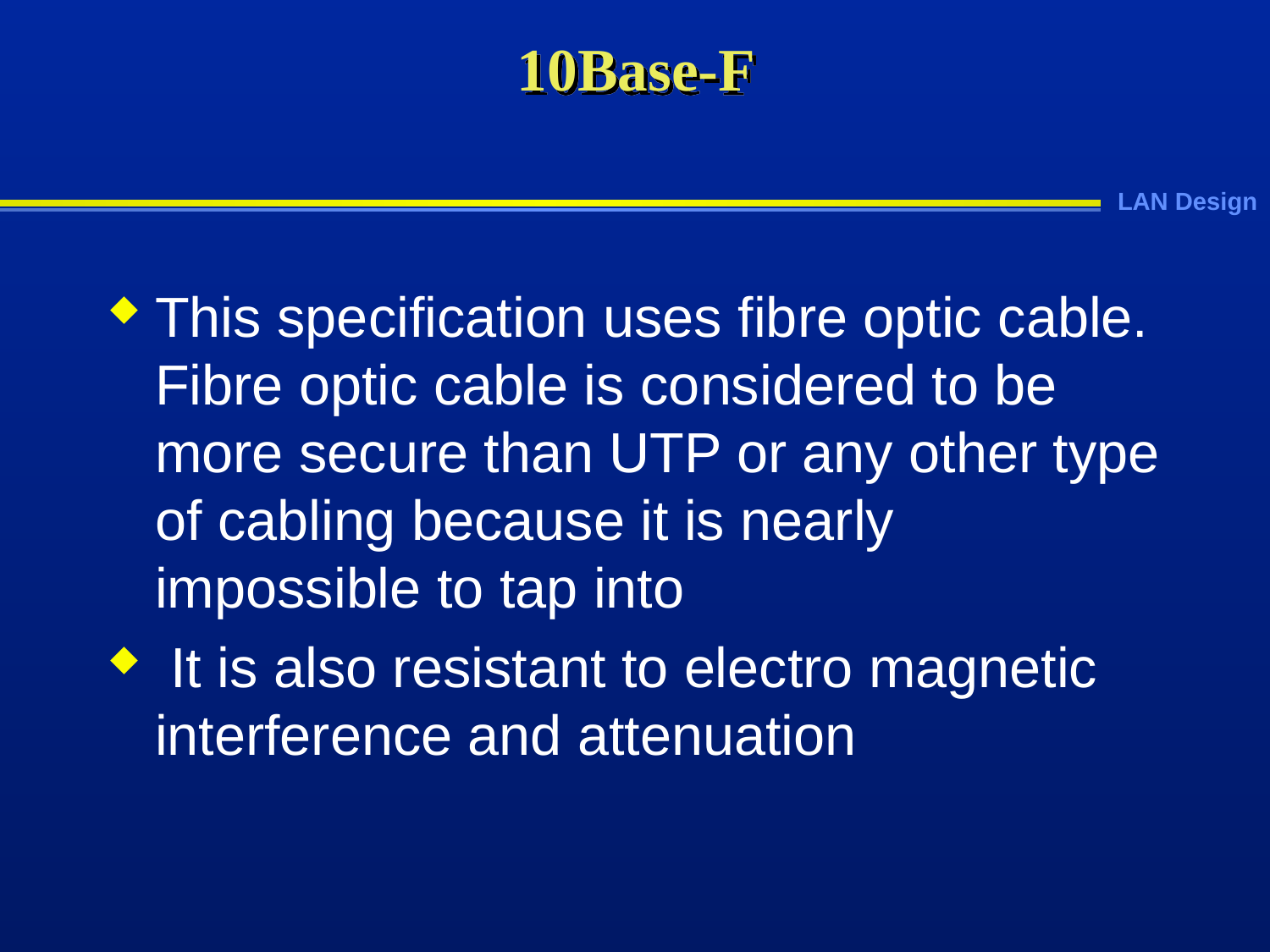

# 10Base-F
This specification uses fibre optic cable. Fibre optic cable is considered to be more secure than UTP or any other type of cabling because it is nearly impossible to tap into
 It is also resistant to electro magnetic interference and attenuation